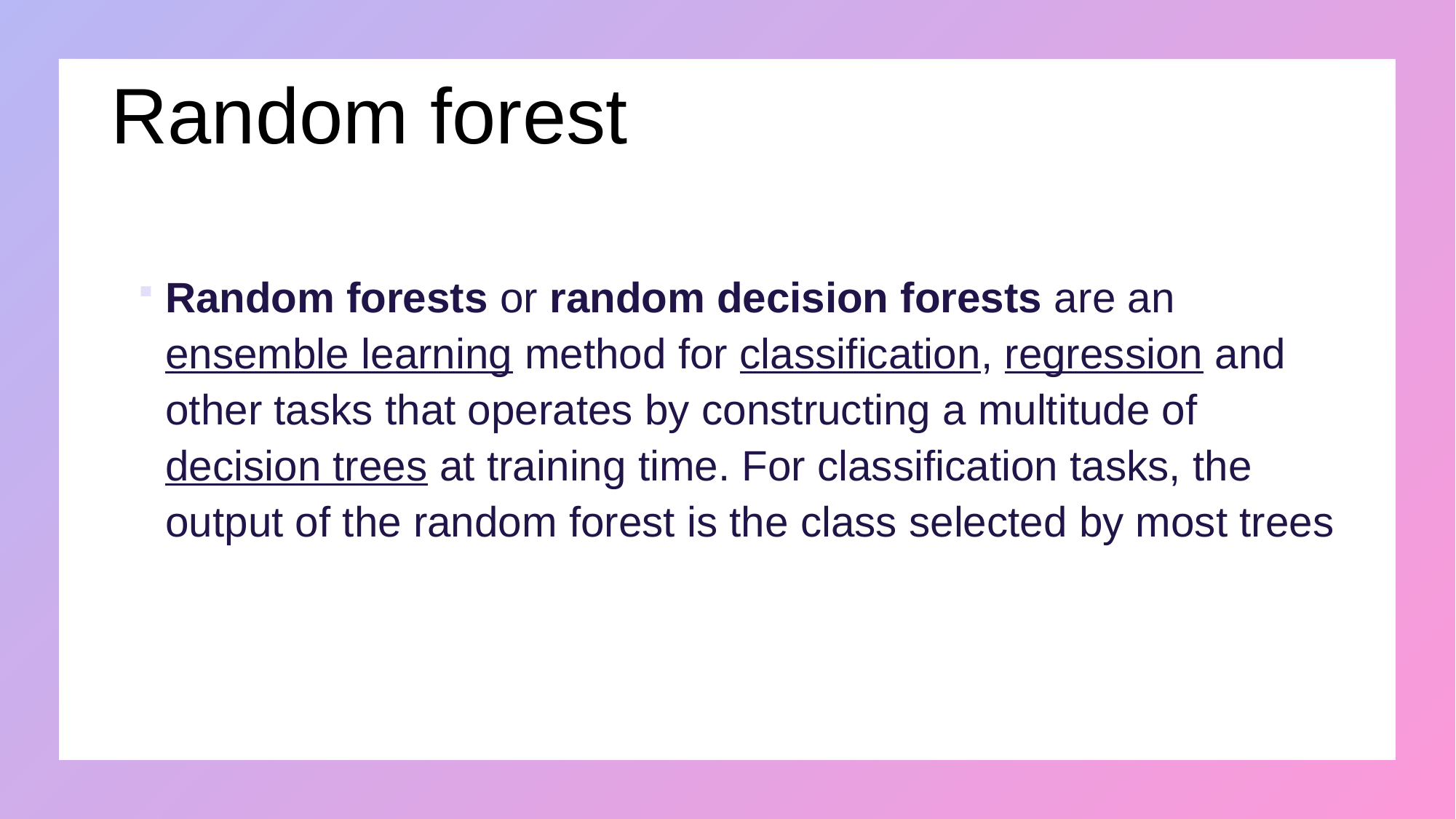

# Random forest

Random forests or random decision forests are an ensemble learning method for classification, regression and other tasks that operates by constructing a multitude of decision trees at training time. For classification tasks, the output of the random forest is the class selected by most trees